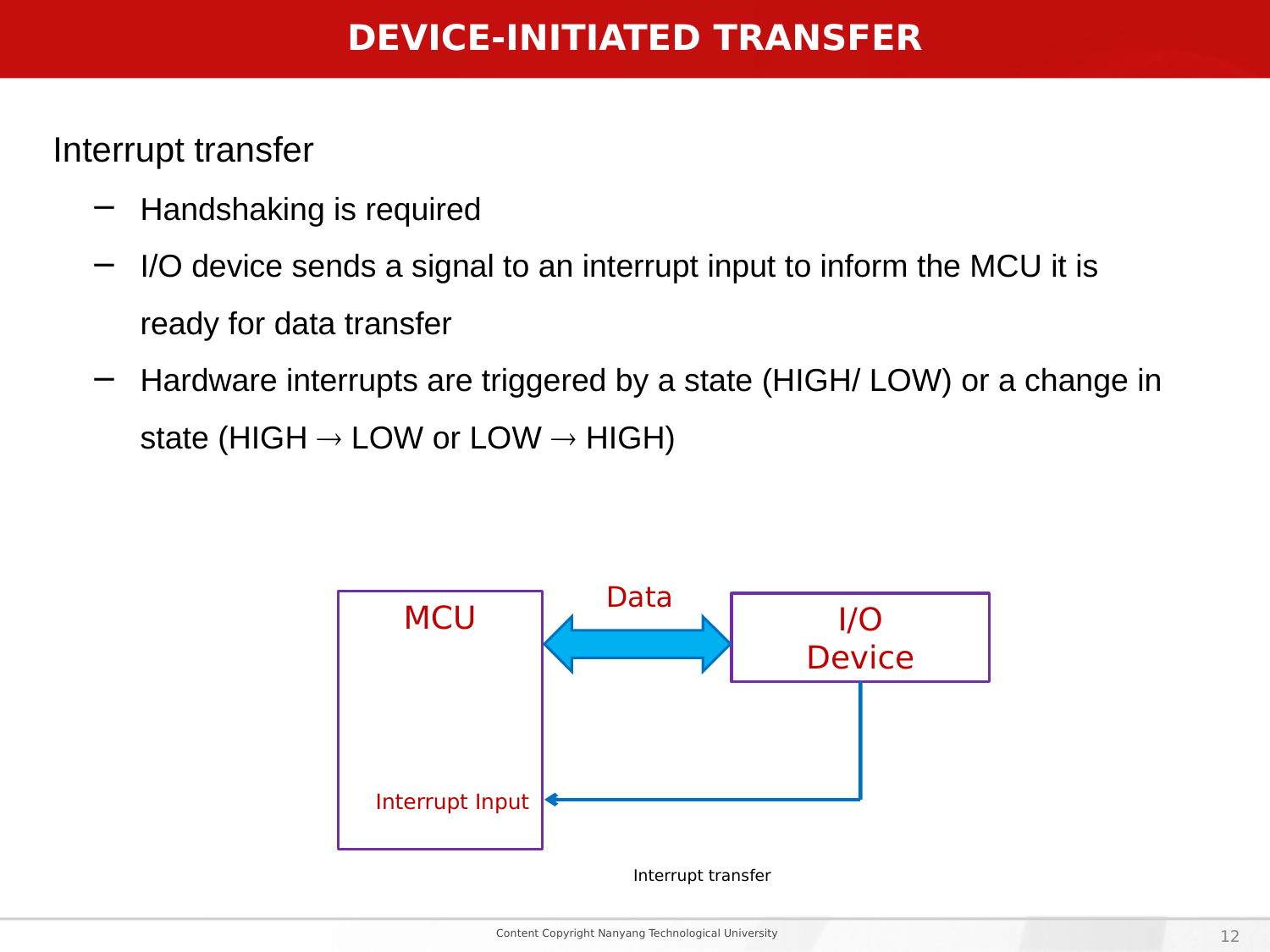

# Device-Initiated Transfer
Interrupt transfer
Handshaking is required
I/O device sends a signal to an interrupt input to inform the MCU it is ready for data transfer
Hardware interrupts are triggered by a state (HIGH/ LOW) or a change in state (HIGH → LOW or LOW → HIGH)
Data
MCU

Interrupt Input

I/O
Device

Interrupt transfer